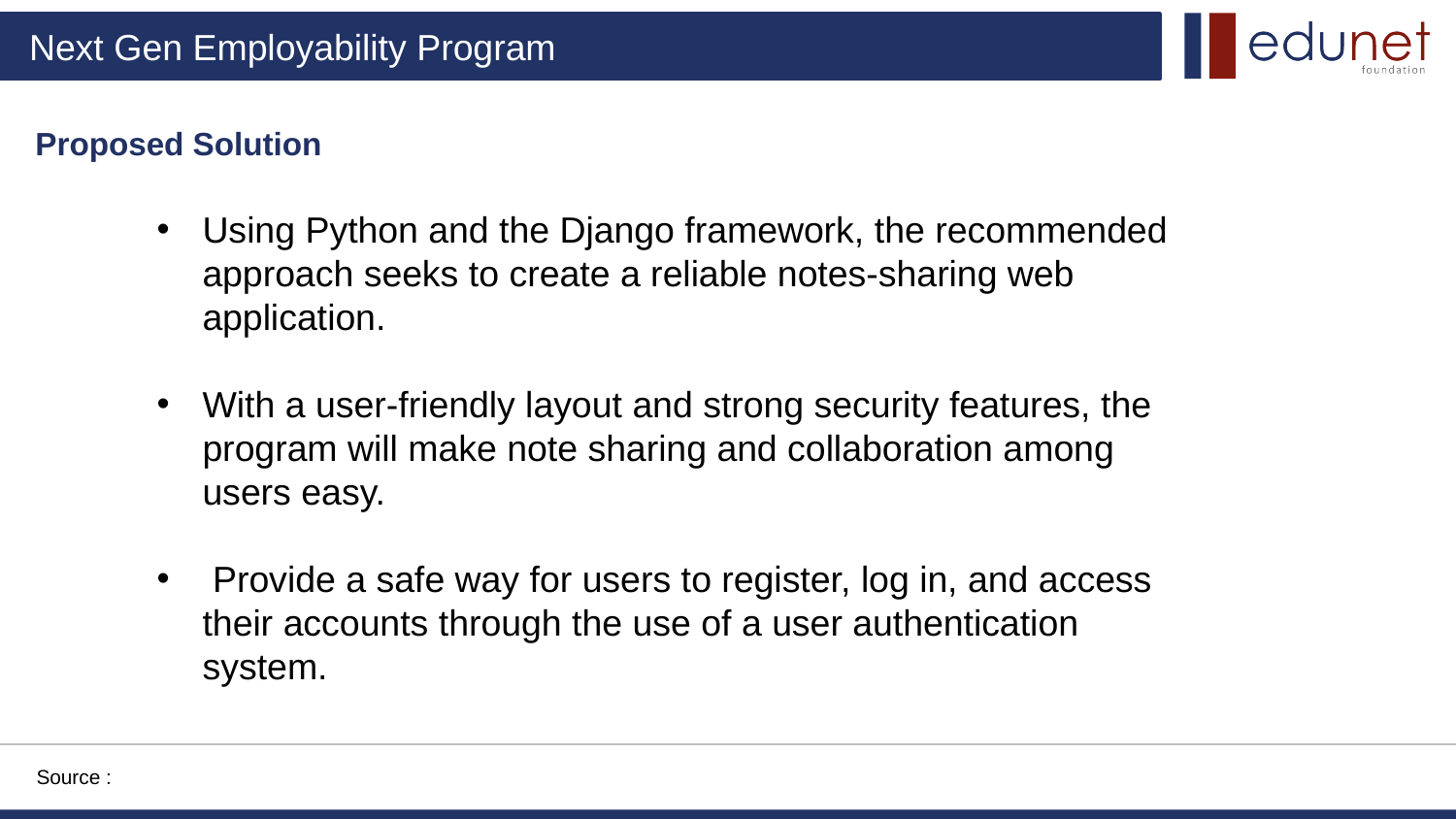

Proposed Solution

Using Python and the Django framework, the recommended approach seeks to create a reliable notes-sharing web application.

With a user-friendly layout and strong security features, the program will make note sharing and collaboration among users easy.

 Provide a safe way for users to register, log in, and access their accounts through the use of a user authentication system.
Source :